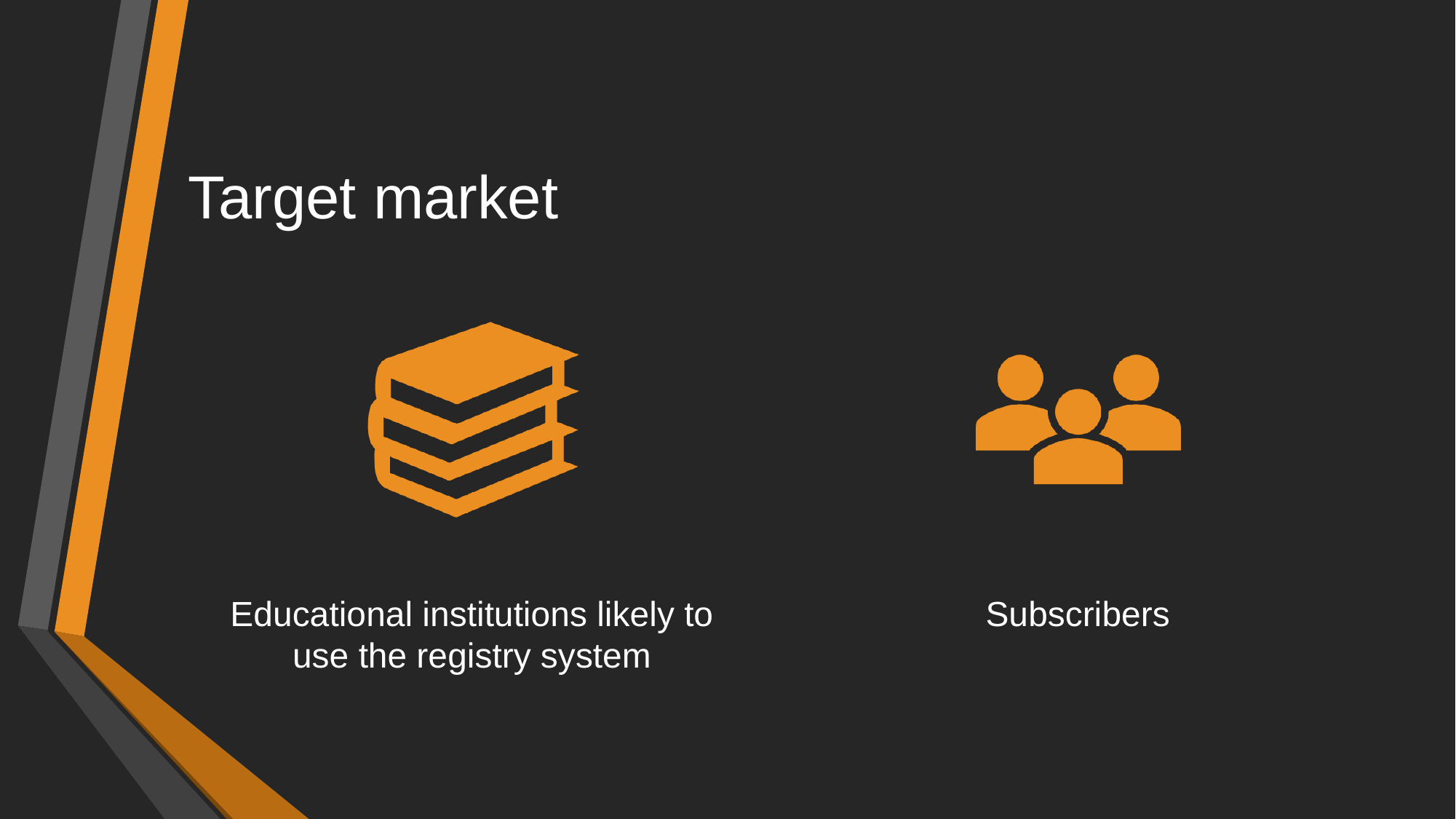

# Target market
Educational institutions likely to use the registry system
Subscribers